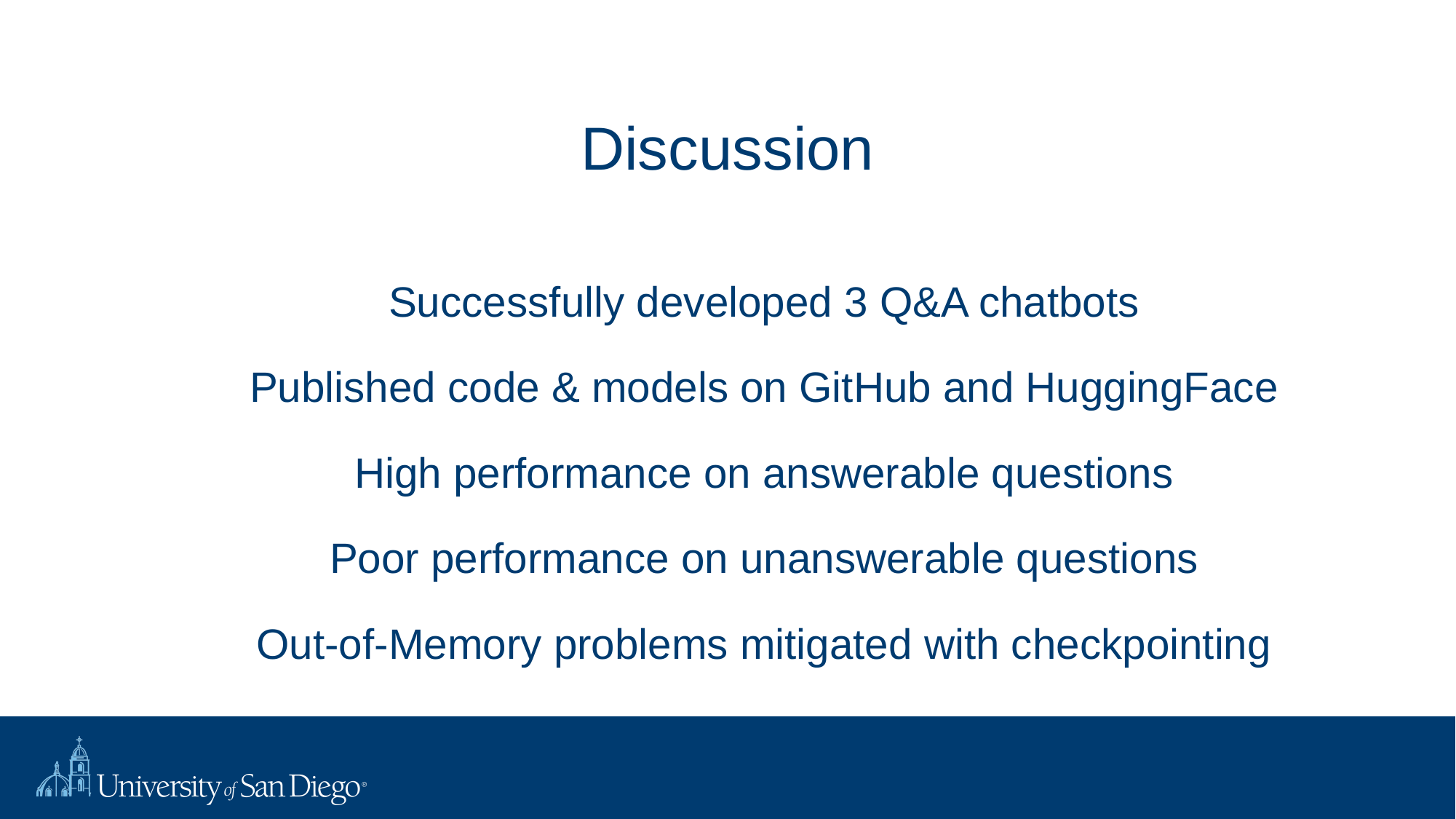

# Discussion
Successfully developed 3 Q&A chatbots
Published code & models on GitHub and HuggingFace
High performance on answerable questions
Poor performance on unanswerable questions
Out-of-Memory problems mitigated with checkpointing